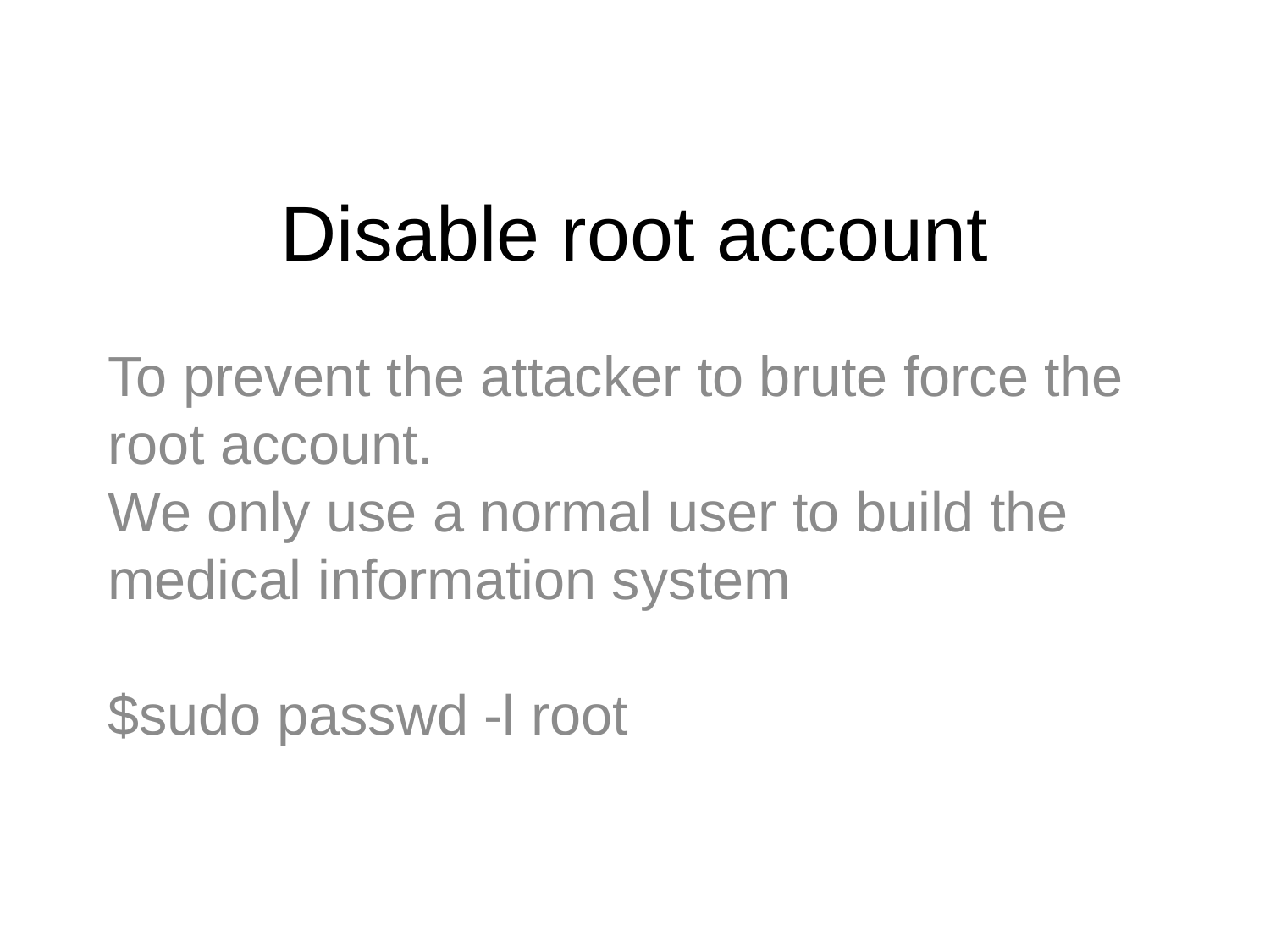

# Disable root account
To prevent the attacker to brute force the root account.
We only use a normal user to build the medical information system

$sudo passwd -l root